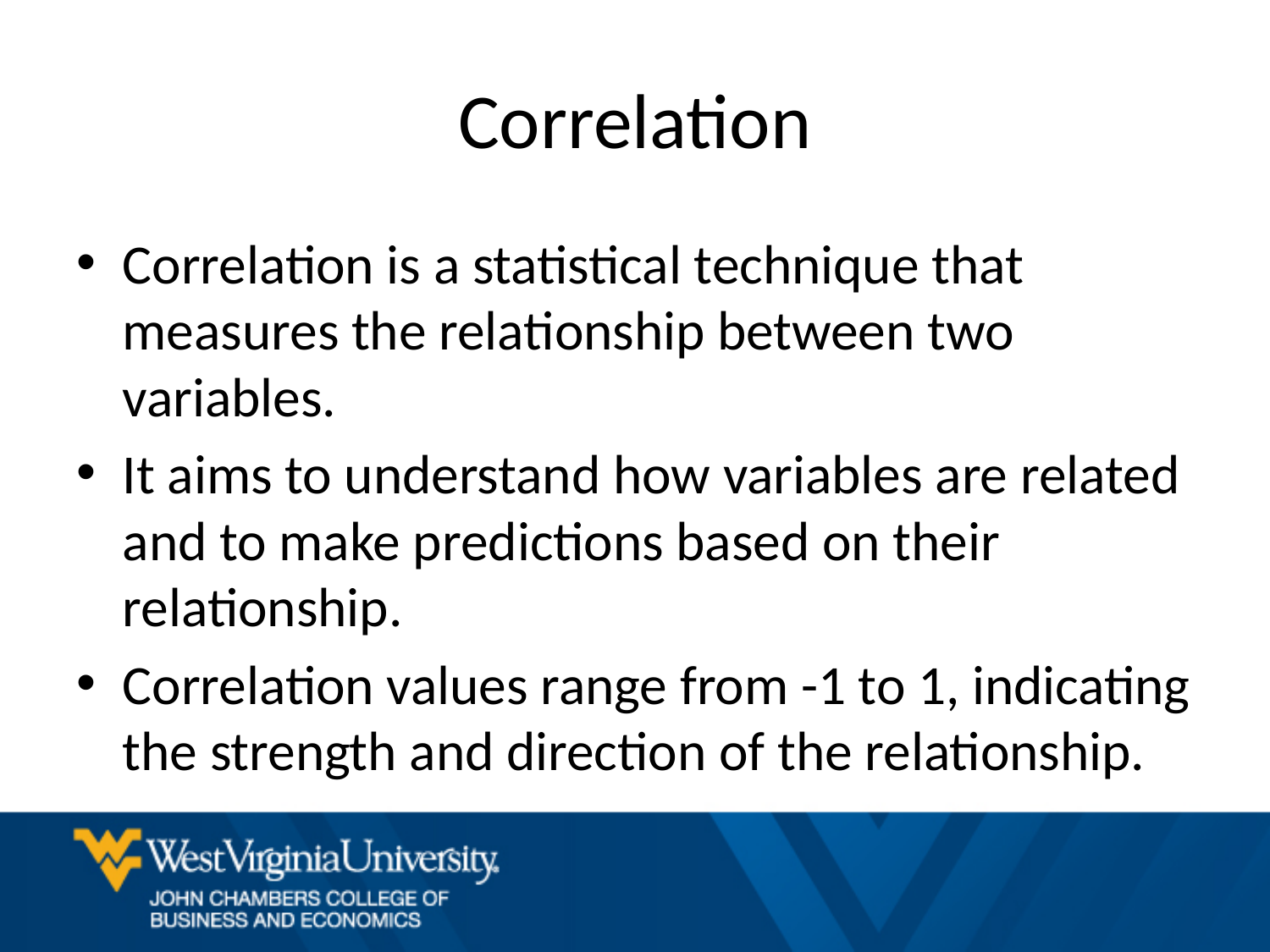

# Correlation
Correlation is a statistical technique that measures the relationship between two variables.
It aims to understand how variables are related and to make predictions based on their relationship.
Correlation values range from -1 to 1, indicating the strength and direction of the relationship.